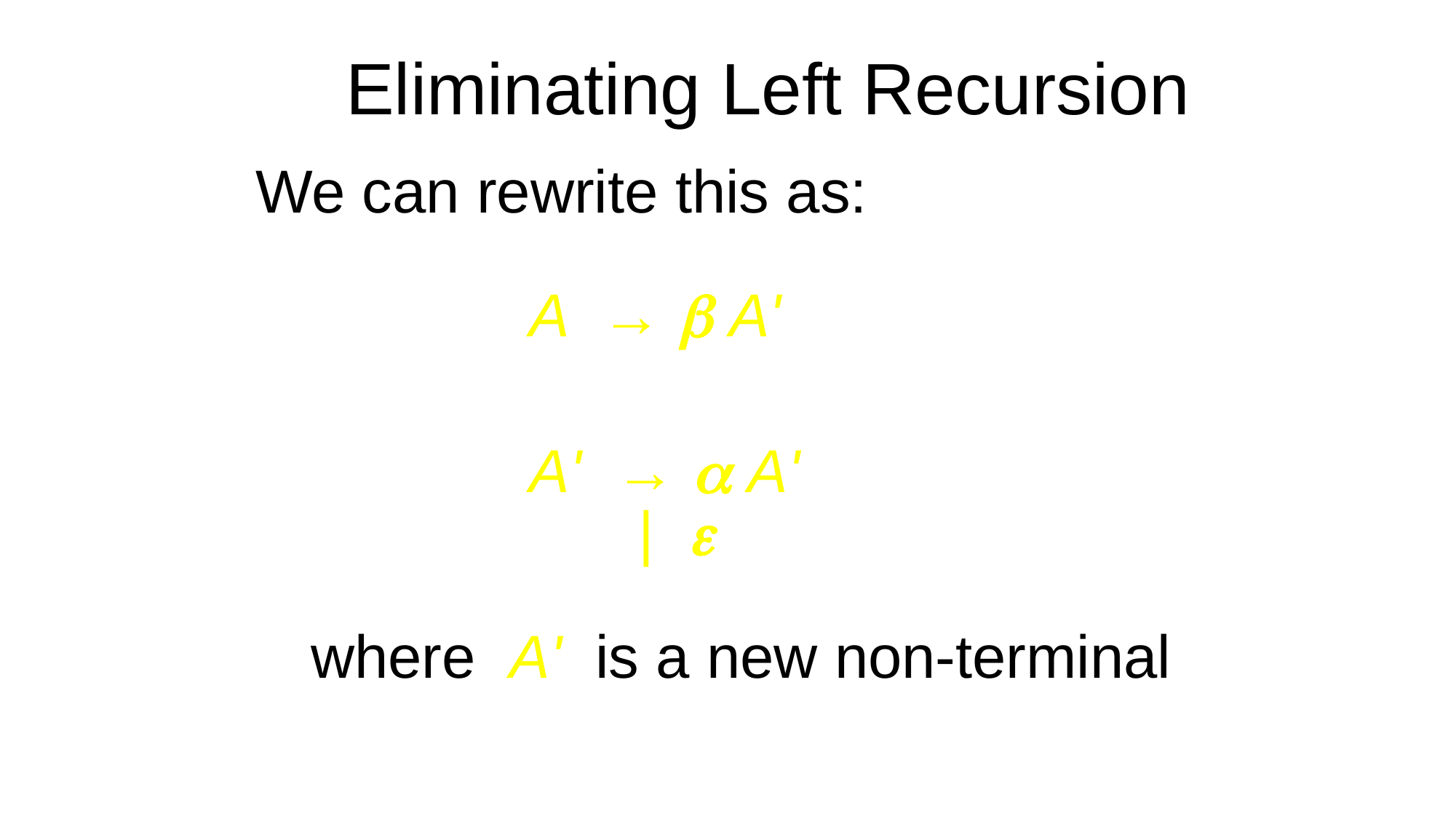

# Eliminating Left Recursion
We can rewrite this as:
		A  → β A'
			A'  → α A'
			|  ε
where  A'  is a new non-terminal

52